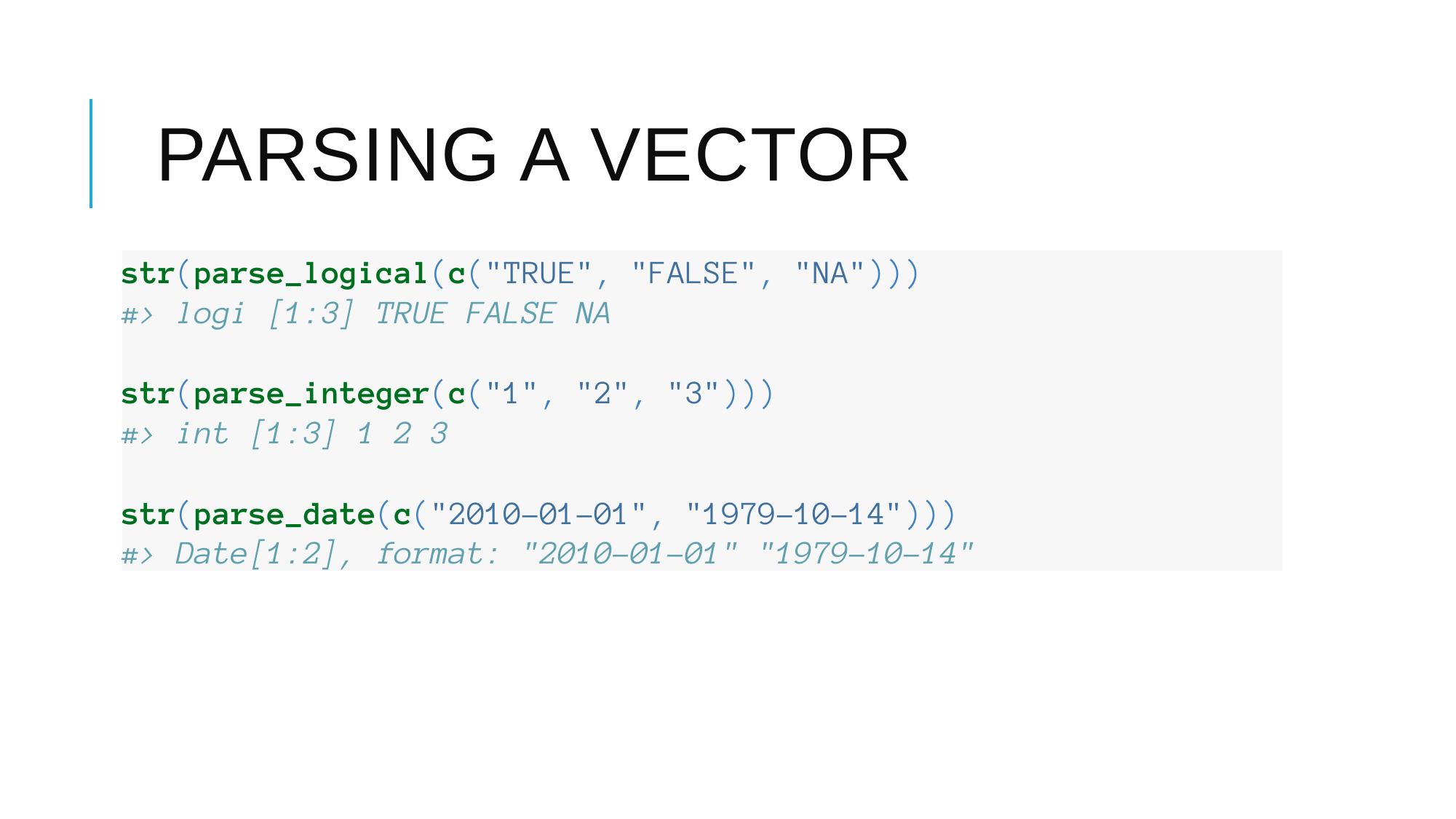

# Parsing a vector
str(parse_logical(c("TRUE", "FALSE", "NA")))
#> logi [1:3] TRUE FALSE NA

str(parse_integer(c("1", "2", "3")))
#> int [1:3] 1 2 3

str(parse_date(c("2010-01-01", "1979-10-14")))
#> Date[1:2], format: "2010-01-01" "1979-10-14"